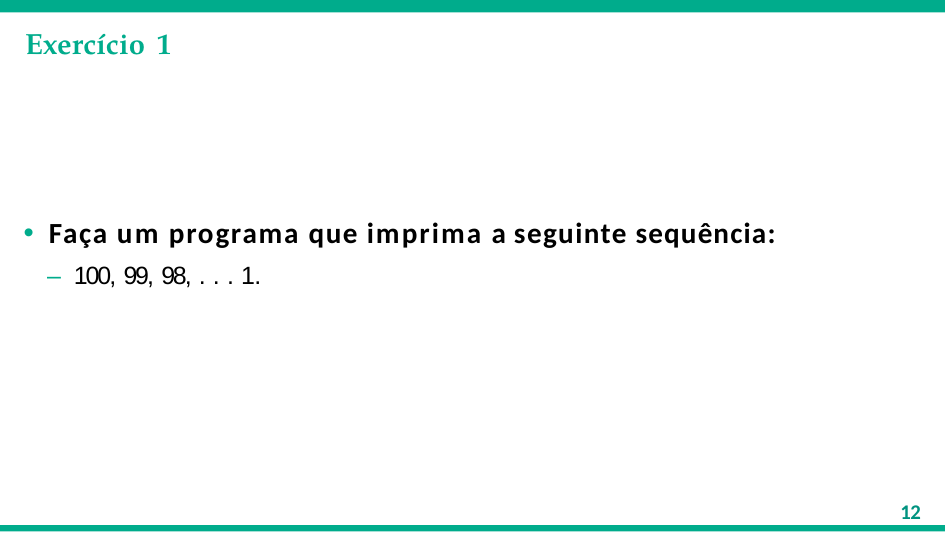

Exercício 1
Faça um programa que imprima a seguinte sequência:
– 100, 99, 98, . . . 1.
12